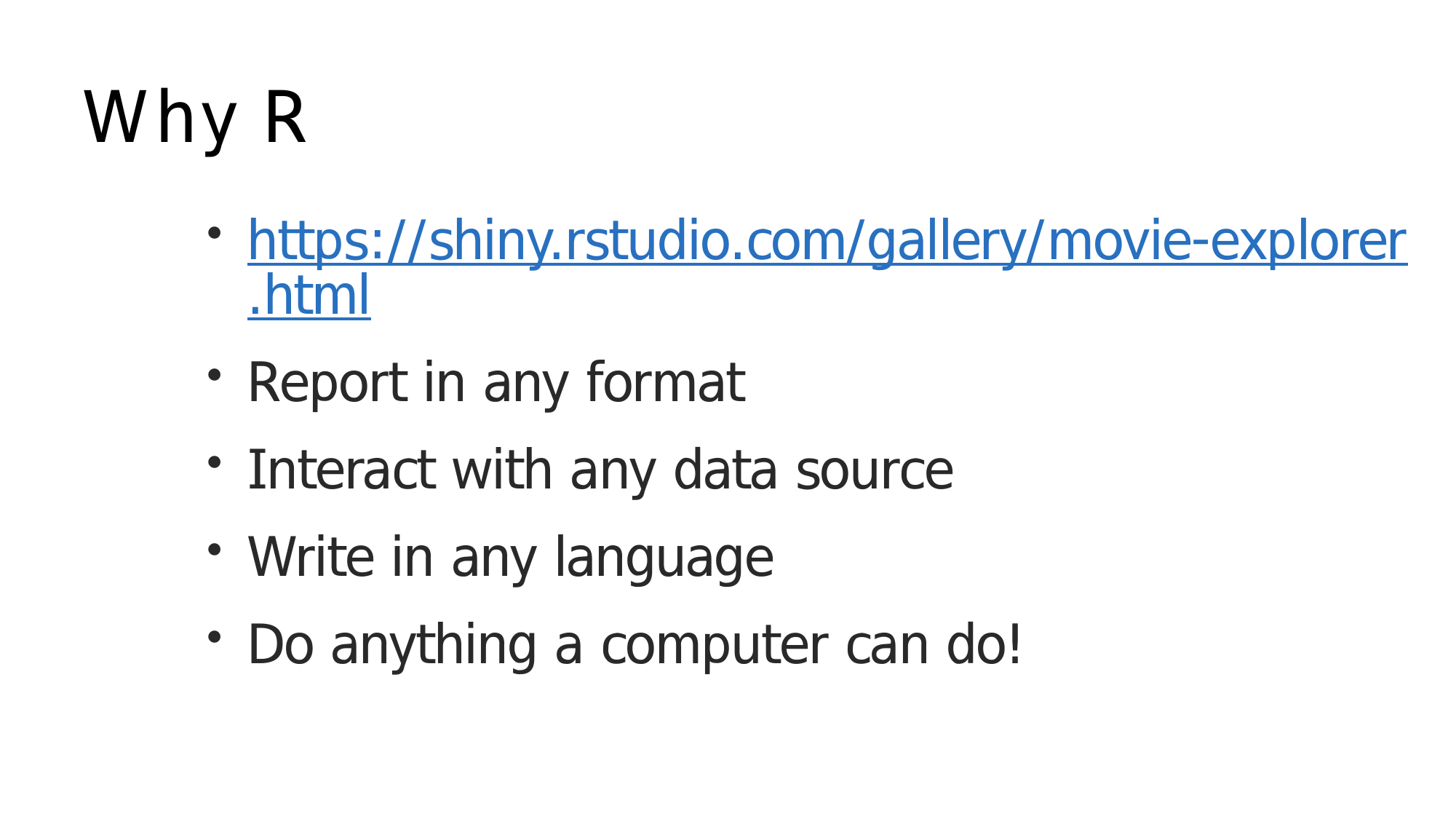

# Why R
https://shiny.rstudio.com/gallery/movie-explorer.html
Report in any format
Interact with any data source
Write in any language
Do anything a computer can do!